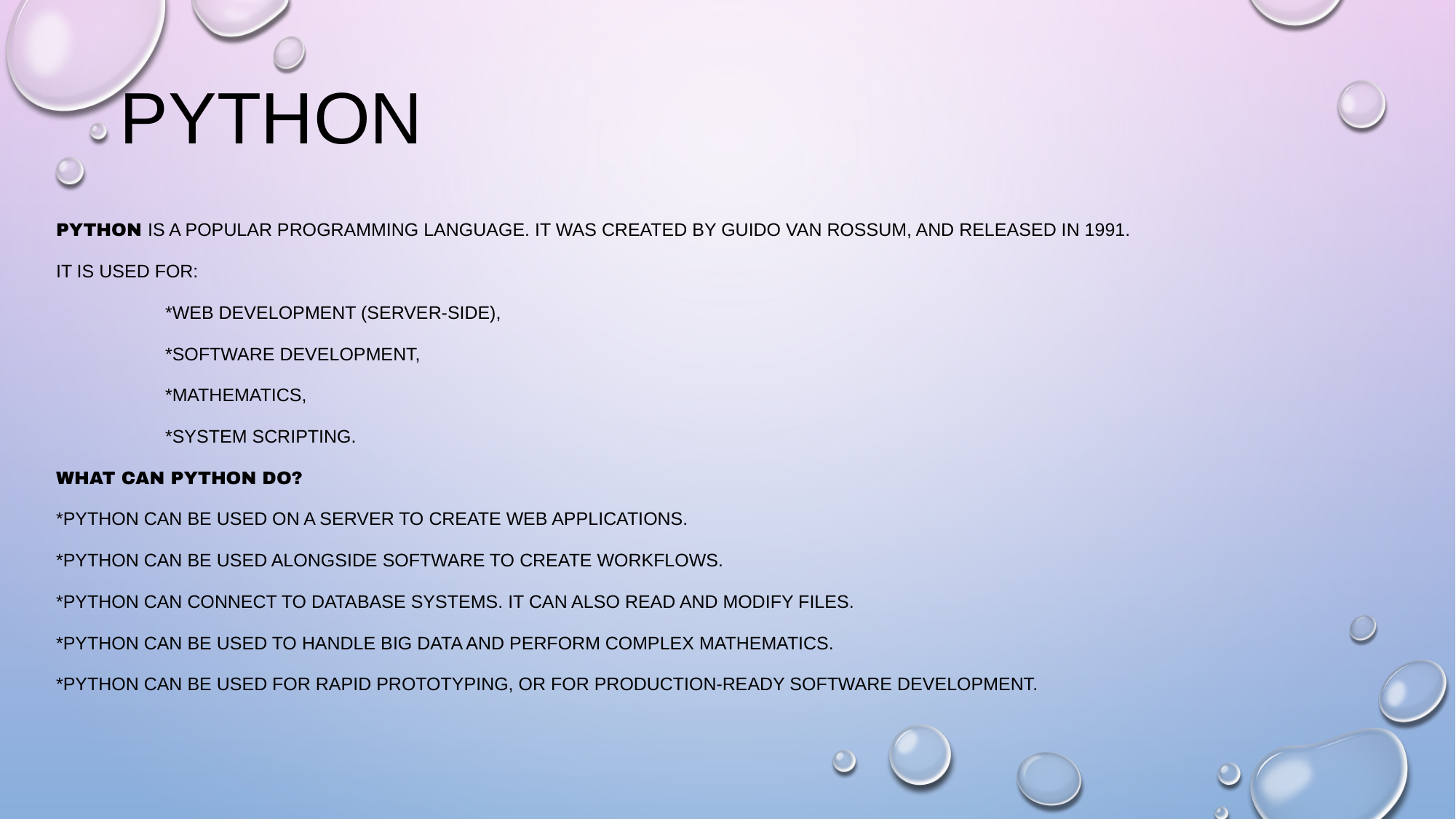

# python
Python is a popular programming language. It was created by Guido van Rossum, and released in 1991.
It is used for:
	*web development (server-side),
	*software development,
	*mathematics,
	*system scripting.
What can Python do?
*Python can be used on a server to create web applications.
*Python can be used alongside software to create workflows.
*Python can connect to database systems. It can also read and modify files.
*Python can be used to handle big data and perform complex mathematics.
*Python can be used for rapid prototyping, or for production-ready software development.